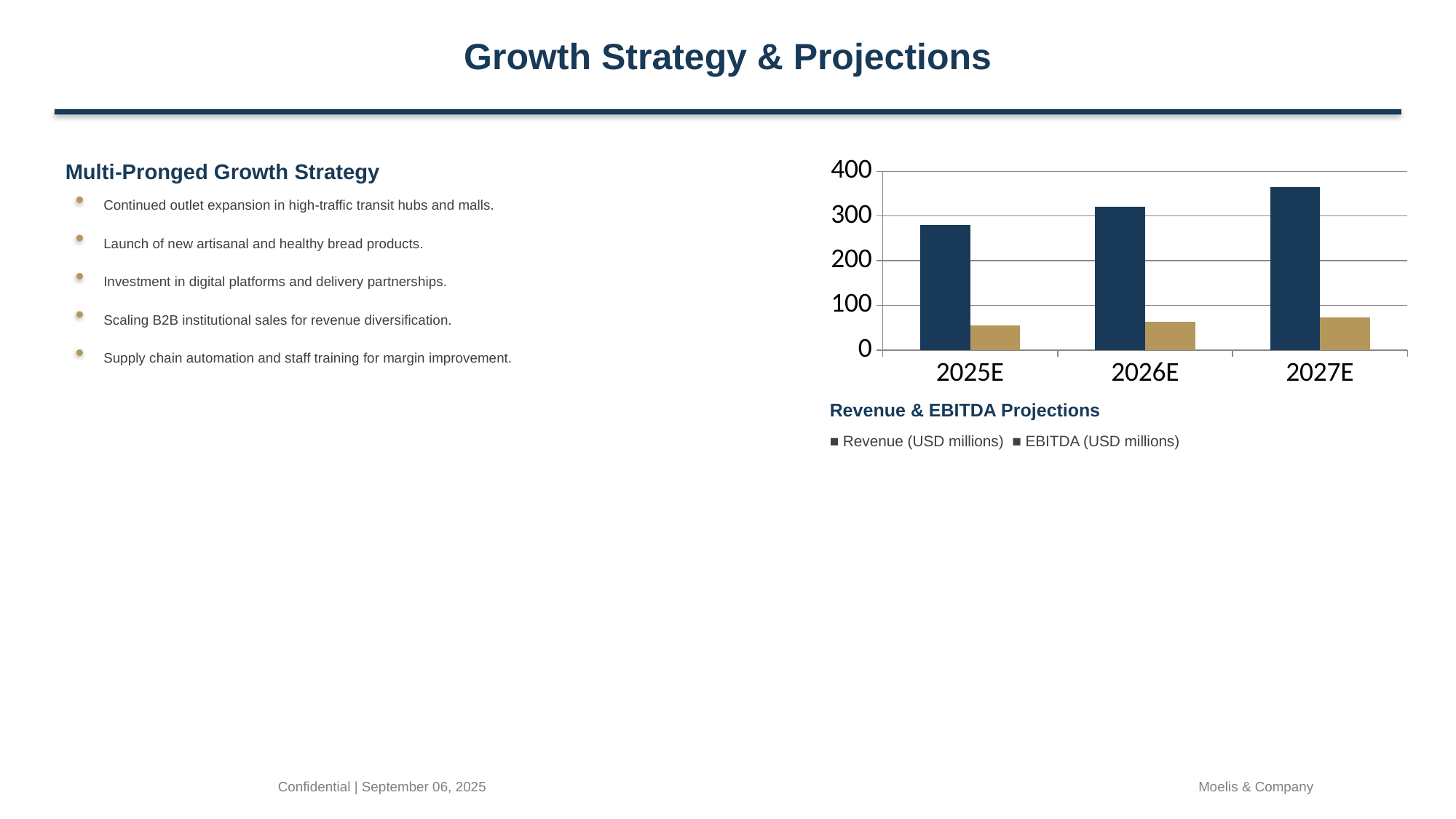

Growth Strategy & Projections

Multi-Pronged Growth Strategy

### Chart

| Category | Revenue (USD millions) | EBITDA (USD millions) |
|---|---|---|
| 2025E | 280.0 | 56.0 |
| 2026E | 320.0 | 64.0 |
| 2027E | 365.0 | 74.0 |
Continued outlet expansion in high-traffic transit hubs and malls.

Launch of new artisanal and healthy bread products.

Investment in digital platforms and delivery partnerships.

Scaling B2B institutional sales for revenue diversification.

Supply chain automation and staff training for margin improvement.

Revenue & EBITDA Projections
■ Revenue (USD millions)  ■ EBITDA (USD millions)
Confidential | September 06, 2025
Moelis & Company